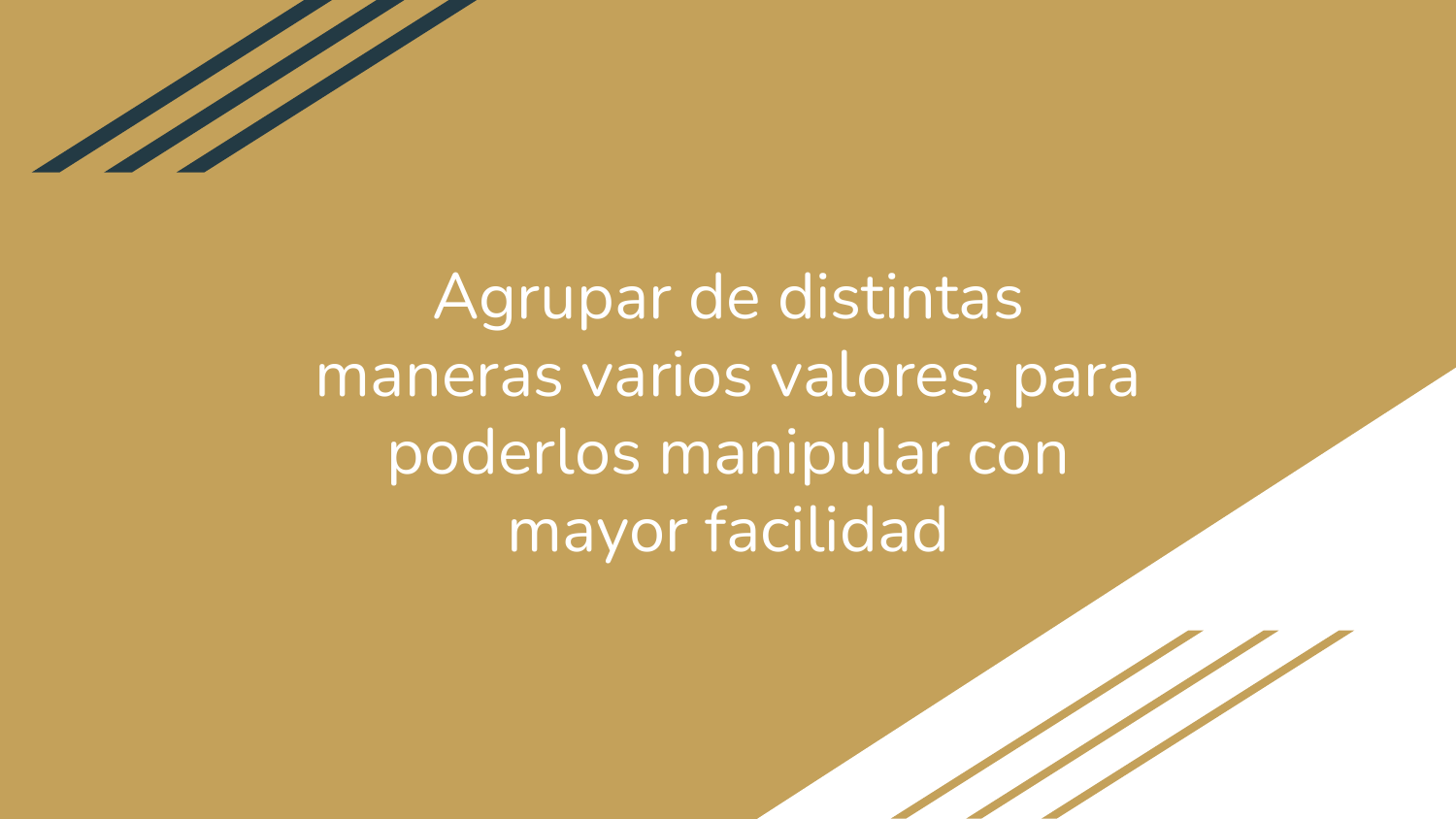

# Agrupar de distintas maneras varios valores, para poderlos manipular con mayor facilidad